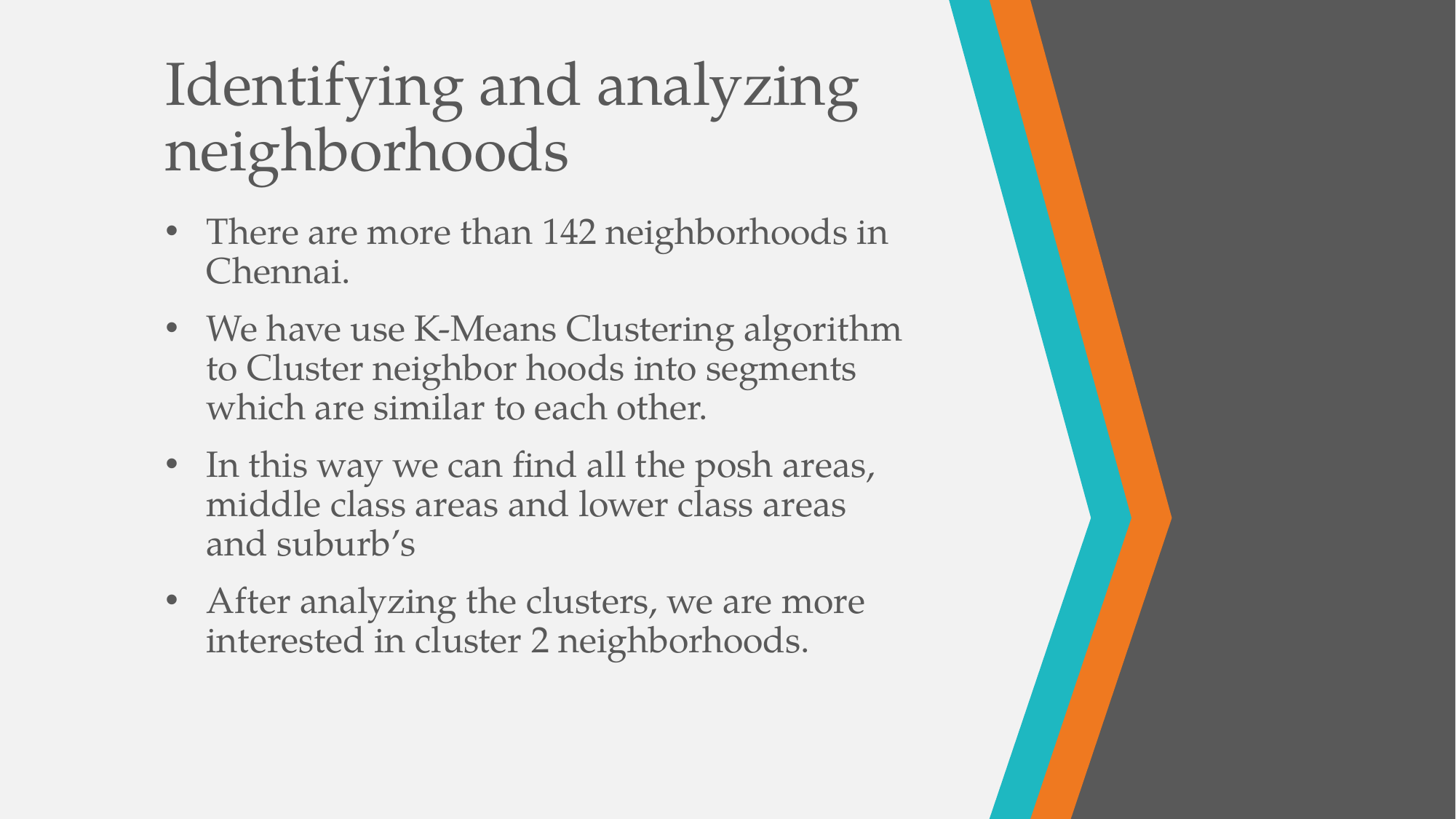

# Identifying and analyzing neighborhoods
There are more than 142 neighborhoods in Chennai.
We have use K-Means Clustering algorithm to Cluster neighbor hoods into segments which are similar to each other.
In this way we can find all the posh areas, middle class areas and lower class areas and suburb’s
After analyzing the clusters, we are more interested in cluster 2 neighborhoods.